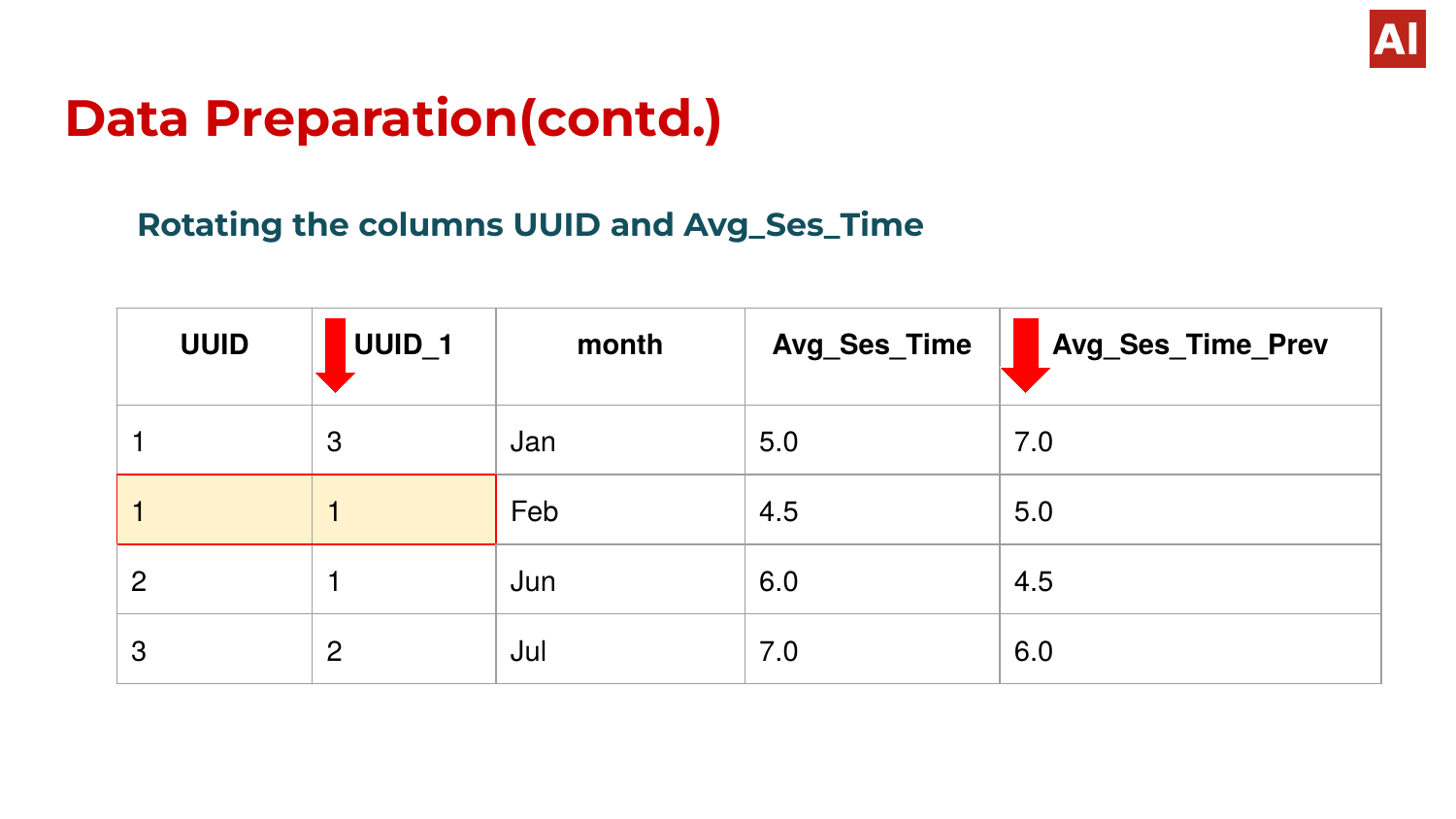

# Data Preparation(contd.)
Rotating the columns UUID and Avg_Ses_Time
| UUID | UUID\_1 | month | Avg\_Ses\_Time | Avg\_Ses\_Time\_Prev |
| --- | --- | --- | --- | --- |
| 1 | 3 | Jan | 5.0 | 7.0 |
| 1 | 1 | Feb | 4.5 | 5.0 |
| 2 | 1 | Jun | 6.0 | 4.5 |
| 3 | 2 | Jul | 7.0 | 6.0 |